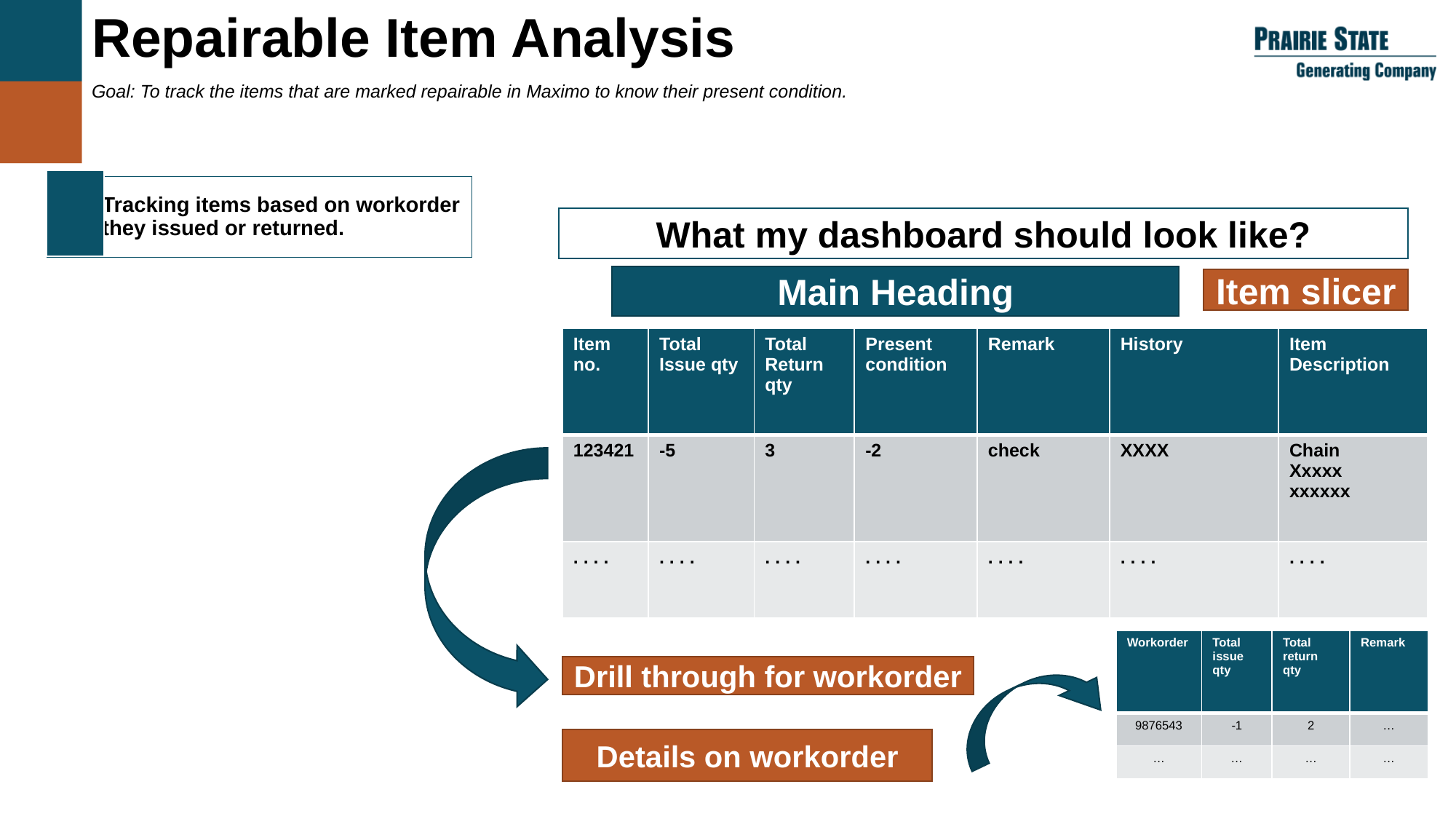

Repairable Item Analysis
Goal: To track the items that are marked repairable in Maximo to know their present condition.
Tracking items based on workorder they issued or returned.
What my dashboard should look like?
Main Heading
Item slicer
| Item no. | Total Issue qty | Total Return qty | Present condition | Remark | History | Item Description |
| --- | --- | --- | --- | --- | --- | --- |
| 123421 | -5 | 3 | -2 | check | XXXX | Chain Xxxxx xxxxxx |
| . . . . | . . . . | . . . . | . . . . | . . . . | . . . . | . . . . |

Drill through for workorder
| Workorder | Total issue qty | Total return qty | Remark |
| --- | --- | --- | --- |
| 9876543 | -1 | 2 | … |
| … | … | … | … |

Details on workorder